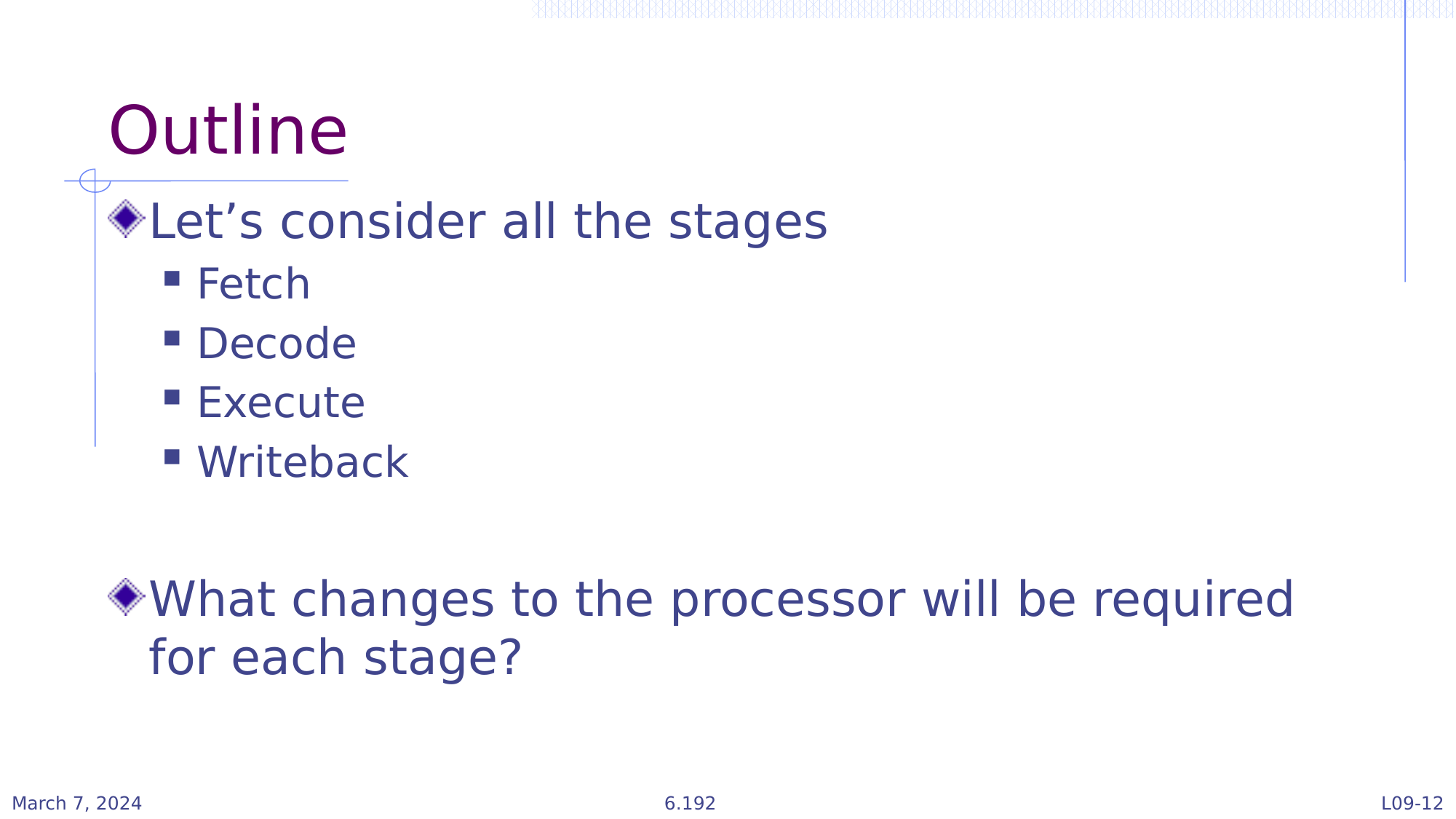

# Outline
Let’s consider all the stages
Fetch
Decode
Execute
Writeback

What changes to the processor will be required for each stage?
March 7, 2024
L09-12